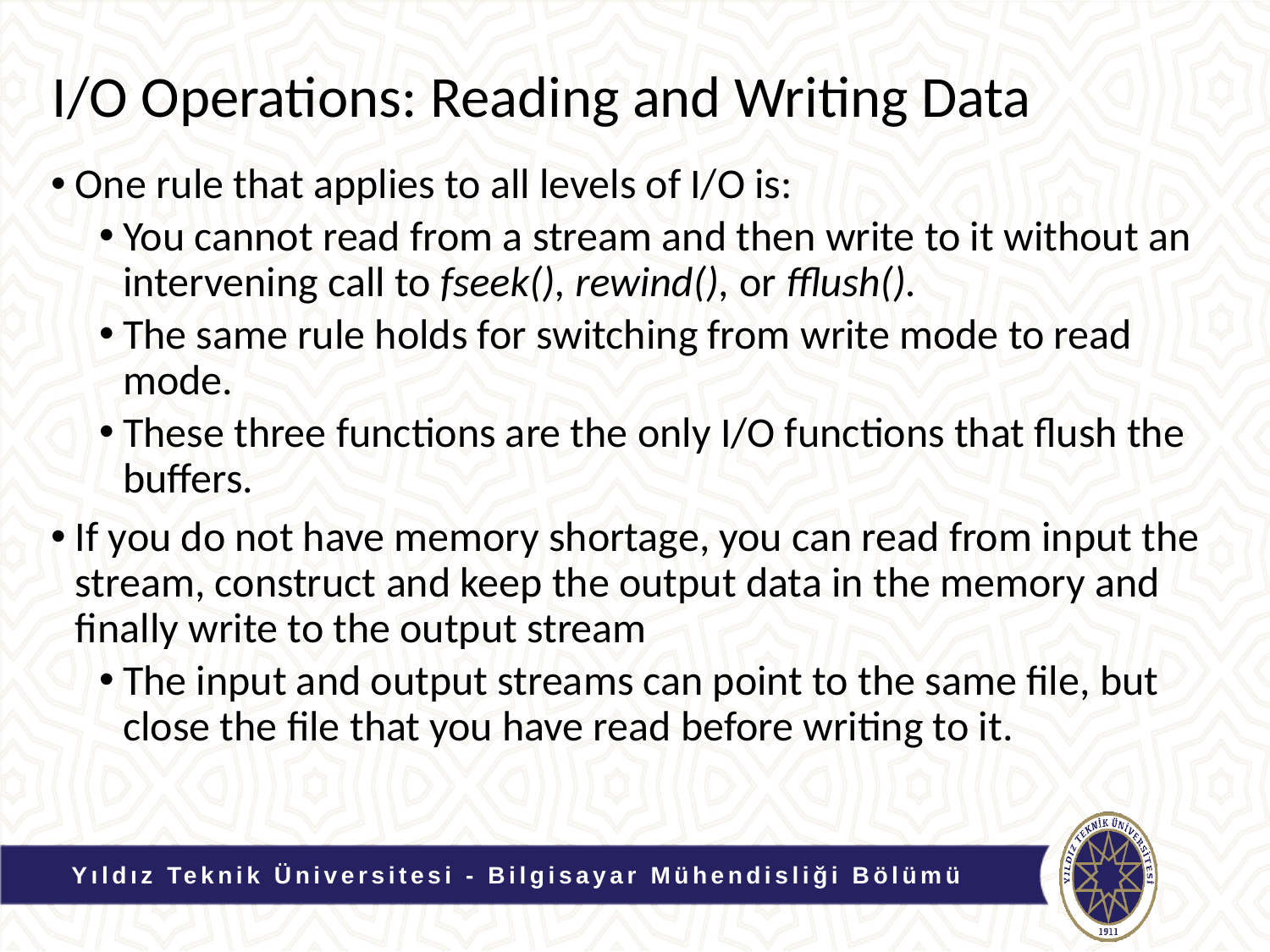

# I/O Operations: Reading and Writing Data
One rule that applies to all levels of I/O is:
You cannot read from a stream and then write to it without an intervening call to fseek(), rewind(), or fflush().
The same rule holds for switching from write mode to read mode.
These three functions are the only I/O functions that flush the buffers.
If you do not have memory shortage, you can read from input the stream, construct and keep the output data in the memory and finally write to the output stream
The input and output streams can point to the same file, but close the file that you have read before writing to it.
Yıldız Teknik Üniversitesi - Bilgisayar Mühendisliği Bölümü